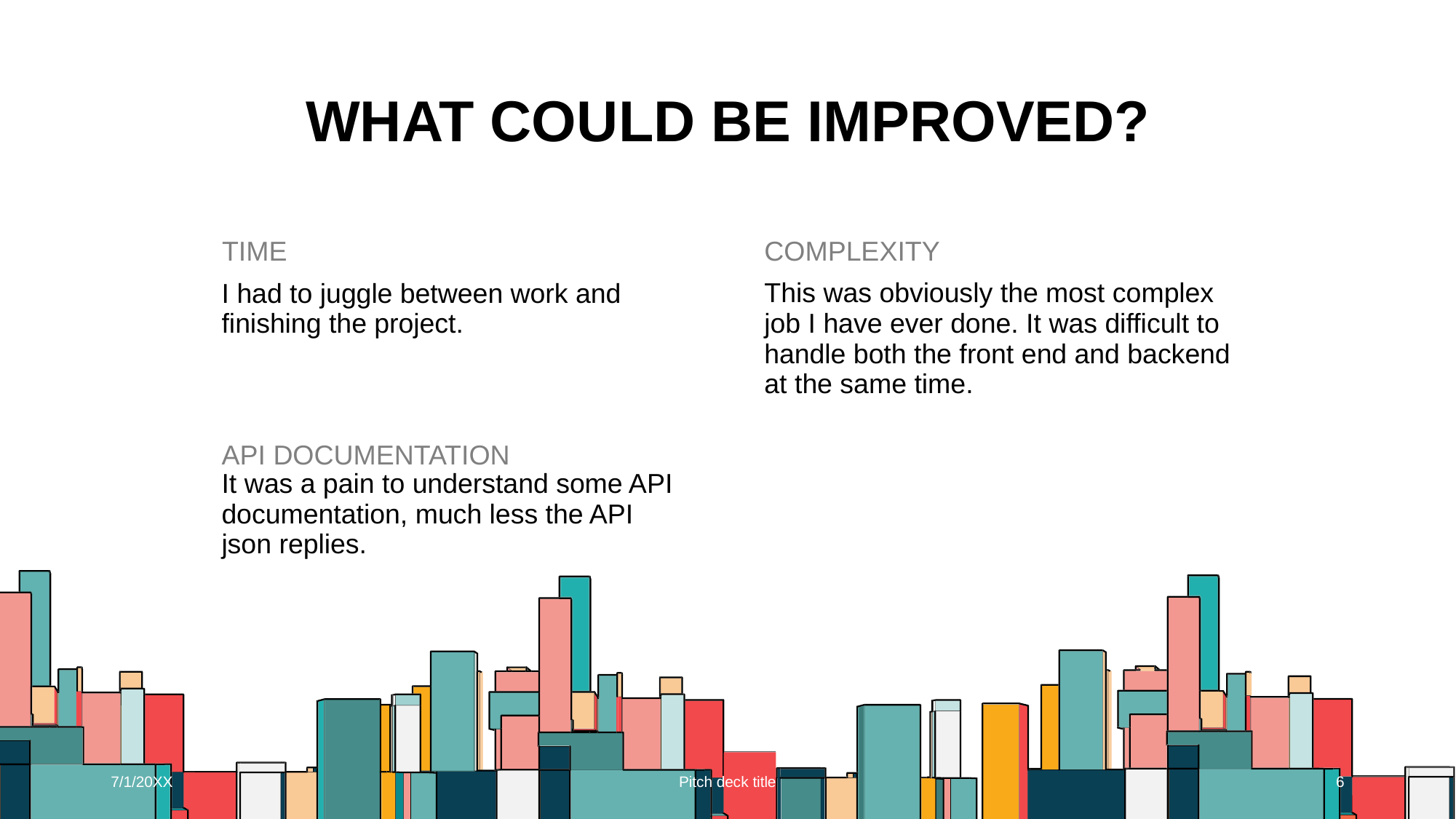

# What could be improved?
TIME
COMPLEXITY
This was obviously the most complex job I have ever done. It was difficult to handle both the front end and backend at the same time.
I had to juggle between work and finishing the project.
API DOCUMENTATION
It was a pain to understand some API documentation, much less the API  json replies.
7/1/20XX
Pitch deck title
6